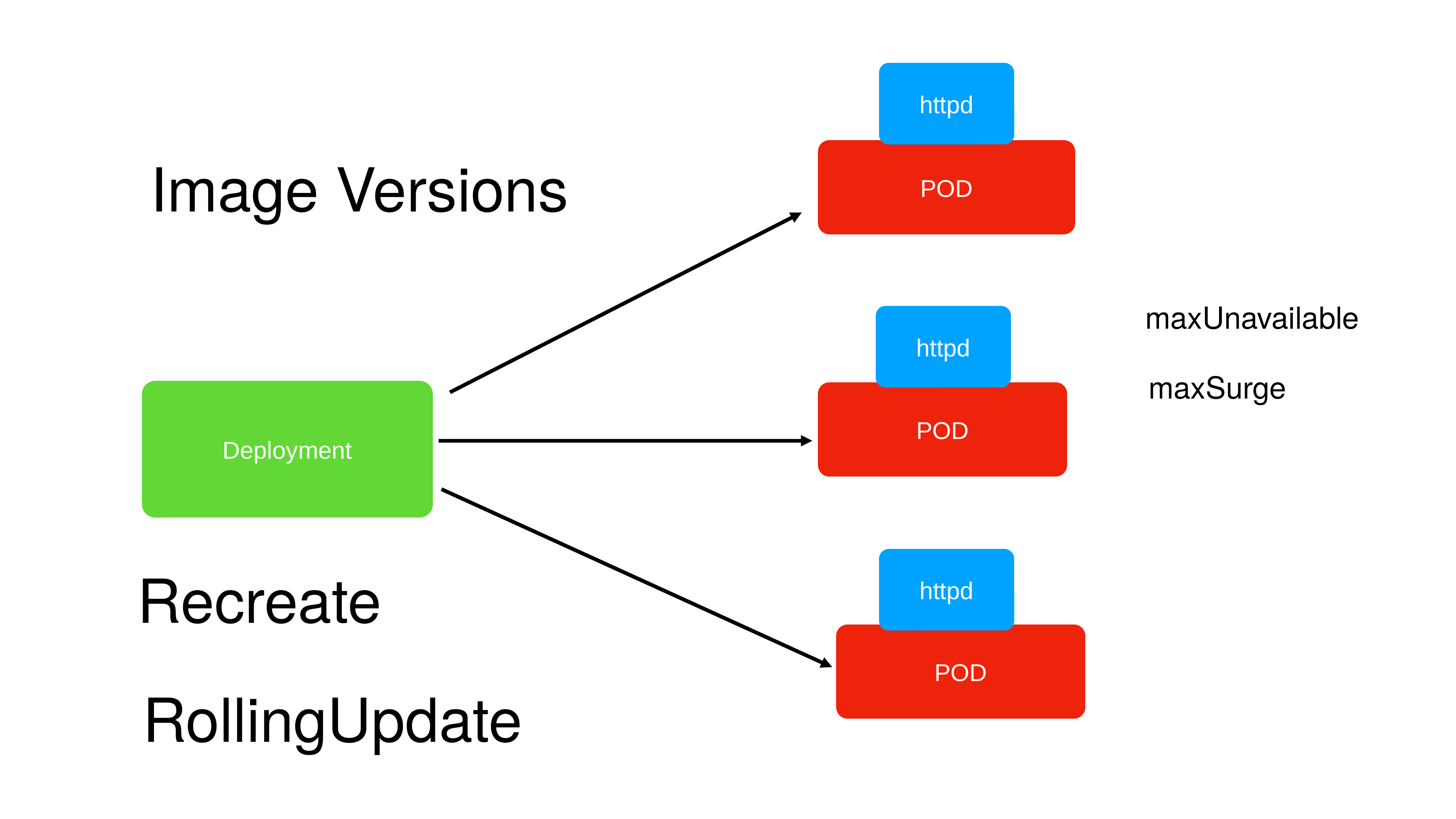

httpd
POD
Image Versions

maxUnavailable
httpd
maxSurge
Deployment
POD

httpd
Recreate
POD
RollingUpdate